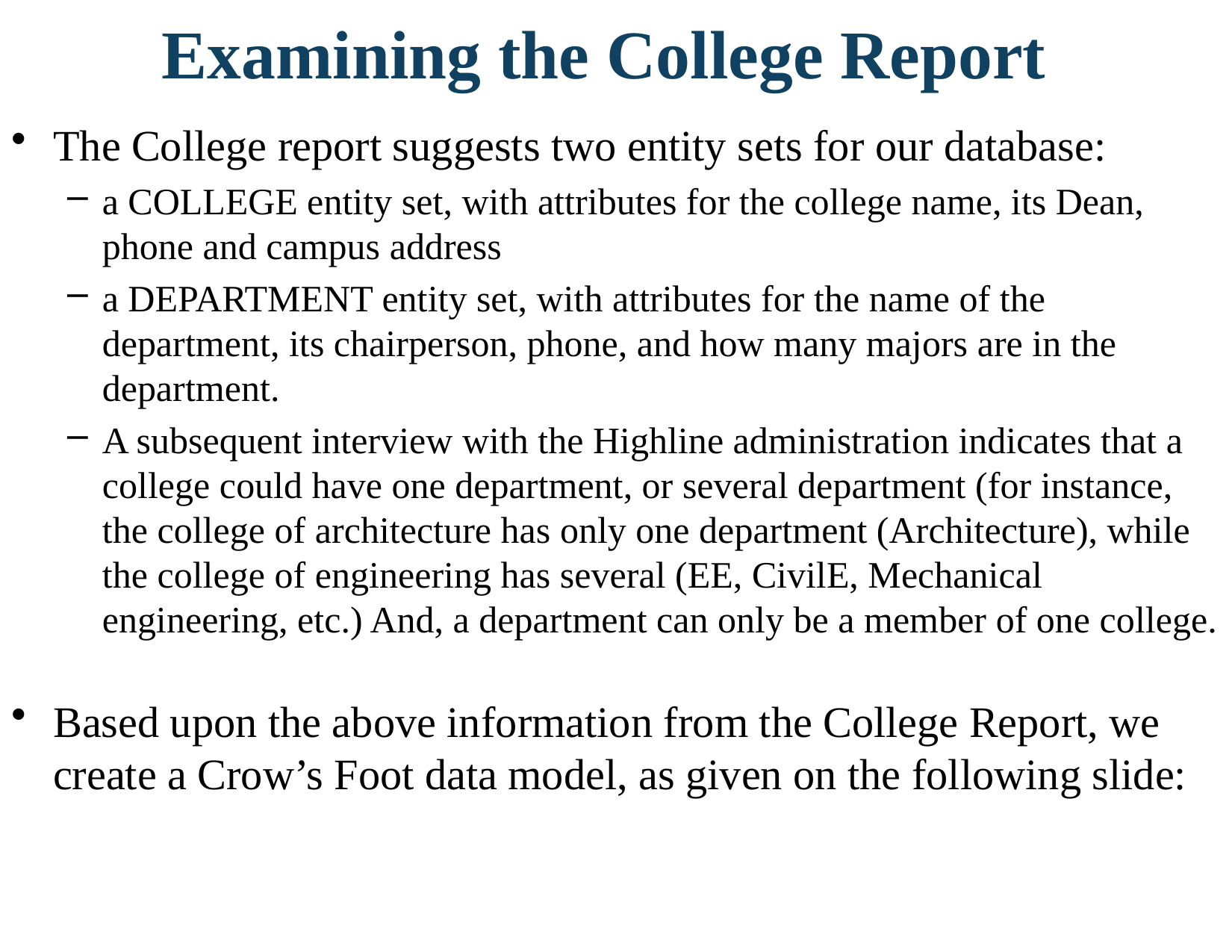

# Examining the College Report
The College report suggests two entity sets for our database:
a COLLEGE entity set, with attributes for the college name, its Dean, phone and campus address
a DEPARTMENT entity set, with attributes for the name of the department, its chairperson, phone, and how many majors are in the department.
A subsequent interview with the Highline administration indicates that a college could have one department, or several department (for instance,  the college of architecture has only one department (Architecture), while the college of engineering has several (EE, CivilE, Mechanical engineering, etc.) And, a department can only be a member of one college.
Based upon the above information from the College Report, we create a Crow’s Foot data model, as given on the following slide: